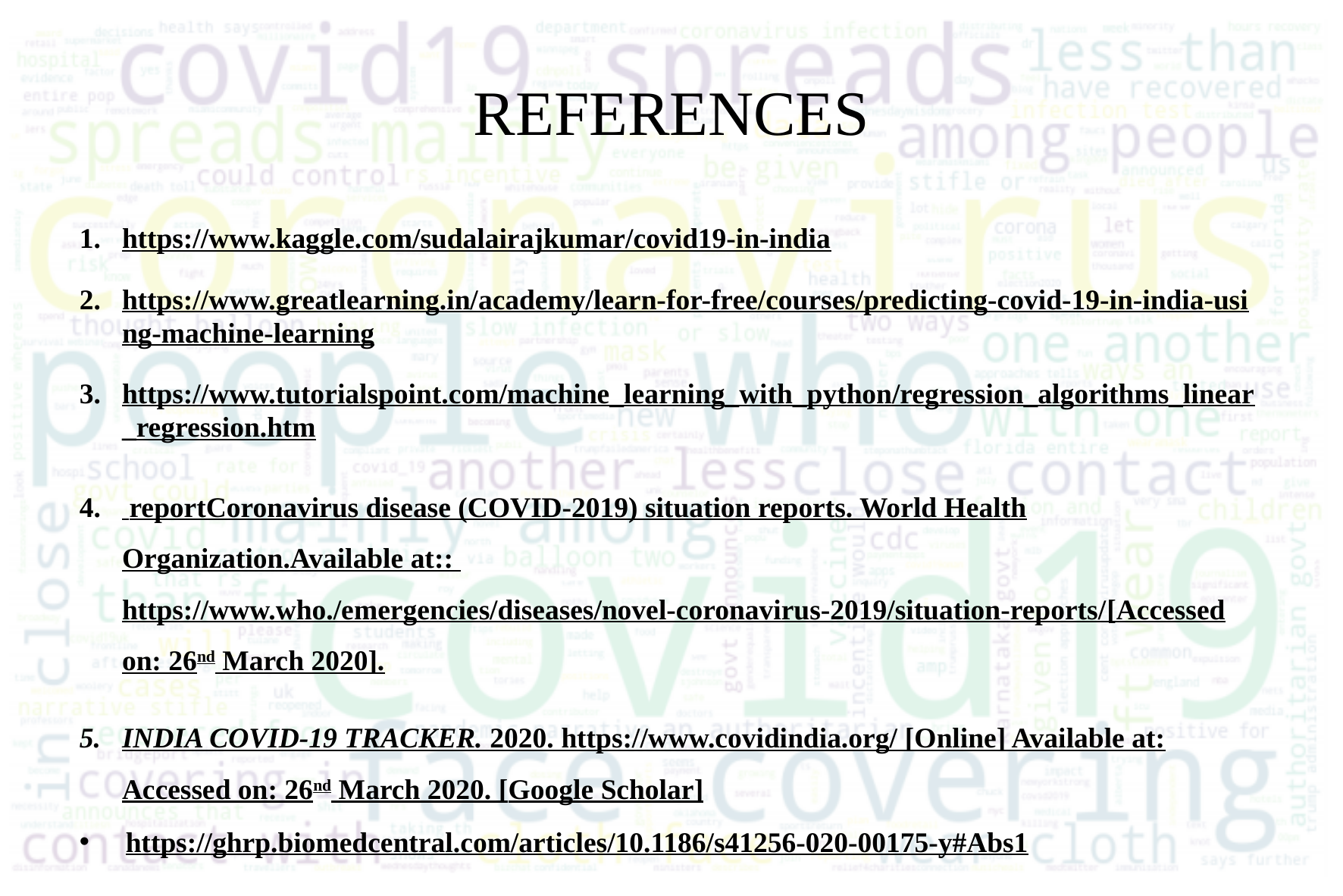

# REFERENCES
https://www.kaggle.com/sudalairajkumar/covid19-in-india
https://www.greatlearning.in/academy/learn-for-free/courses/predicting-covid-19-in-india-using-machine-learning
https://www.tutorialspoint.com/machine_learning_with_python/regression_algorithms_linear_regression.htm
 reportCoronavirus disease (COVID-2019) situation reports. World Health Organization.Available at:: https://www.who./emergencies/diseases/novel-coronavirus-2019/situation-reports/[Accessed on: 26nd March 2020].
INDIA COVID-19 TRACKER. 2020. https://www.covidindia.org/ [Online] Available at: Accessed on: 26nd March 2020. [Google Scholar]
https://ghrp.biomedcentral.com/articles/10.1186/s41256-020-00175-y#Abs1